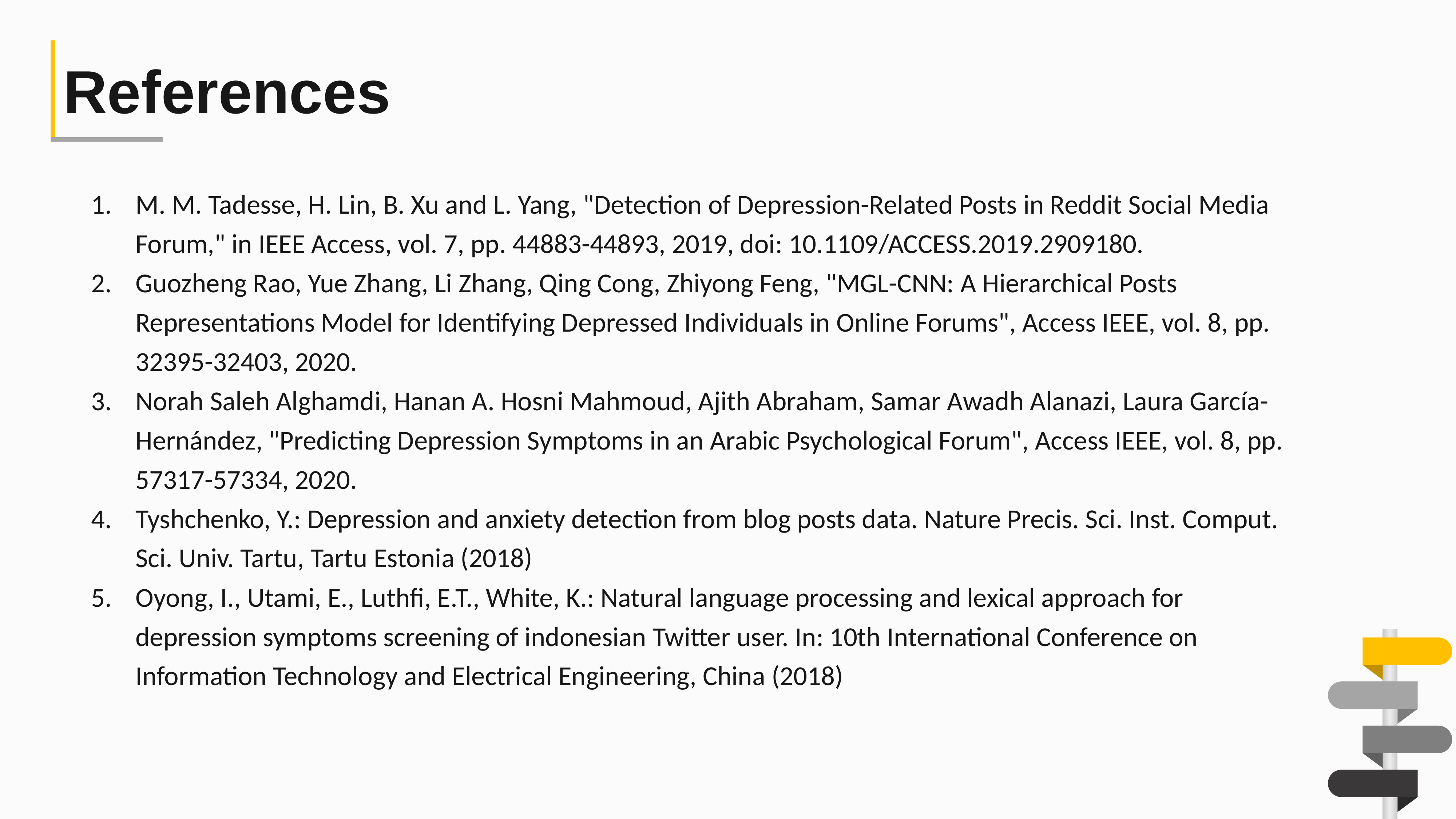

References
Lorem ipsum dolor sit amet, consectetur adipiscing elit, sed do eiusmod tempor incididunt ut labore et dolore magna aliqua. Ut enim ad minim veniam, quis nostrud

M. M. Tadesse, H. Lin, B. Xu and L. Yang, "Detection of Depression-Related Posts in Reddit Social Media Forum," in IEEE Access, vol. 7, pp. 44883-44893, 2019, doi: 10.1109/ACCESS.2019.2909180.
Guozheng Rao, Yue Zhang, Li Zhang, Qing Cong, Zhiyong Feng, "MGL-CNN: A Hierarchical Posts Representations Model for Identifying Depressed Individuals in Online Forums", Access IEEE, vol. 8, pp. 32395-32403, 2020.
Norah Saleh Alghamdi, Hanan A. Hosni Mahmoud, Ajith Abraham, Samar Awadh Alanazi, Laura García-Hernández, "Predicting Depression Symptoms in an Arabic Psychological Forum", Access IEEE, vol. 8, pp. 57317-57334, 2020.
Tyshchenko, Y.: Depression and anxiety detection from blog posts data. Nature Precis. Sci. Inst. Comput. Sci. Univ. Tartu, Tartu Estonia (2018)
Oyong, I., Utami, E., Luthfi, E.T., White, K.: Natural language processing and lexical approach for depression symptoms screening of indonesian Twitter user. In: 10th International Conference on Information Technology and Electrical Engineering, China (2018)

Unique demos
Professional
Lorem ipsum dolor sit amet, consectetur
Lorem ipsum dolor sit amet, consectetur